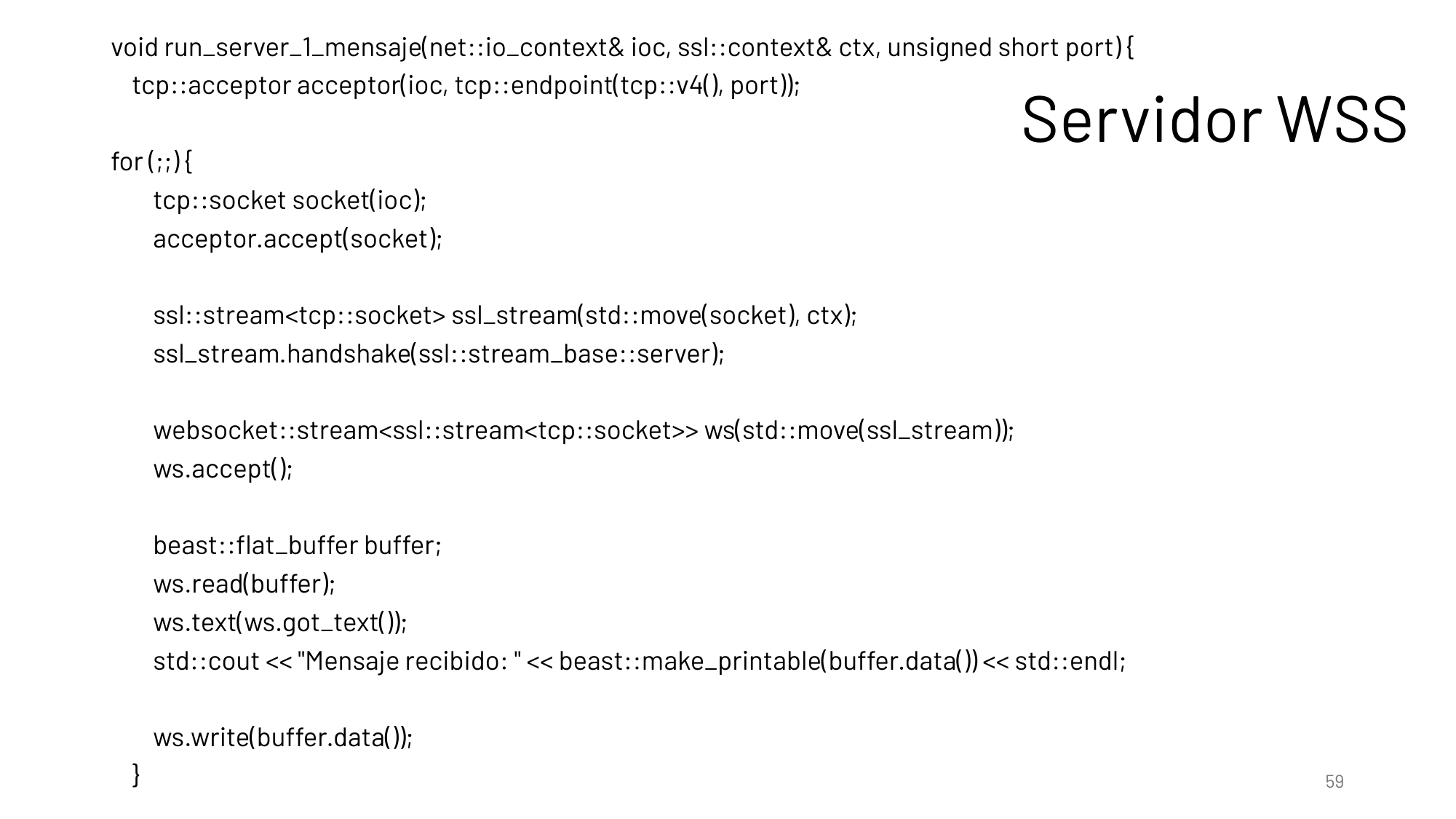

void run_server_1_mensaje(net::io_context& ioc, ssl::context& ctx, unsigned short port) {
    tcp::acceptor acceptor(ioc, tcp::endpoint(tcp::v4(), port));

for (;;) {
        tcp::socket socket(ioc);
        acceptor.accept(socket);

        ssl::stream<tcp::socket> ssl_stream(std::move(socket), ctx);
        ssl_stream.handshake(ssl::stream_base::server);

        websocket::stream<ssl::stream<tcp::socket>> ws(std::move(ssl_stream));
        ws.accept();

        beast::flat_buffer buffer;
        ws.read(buffer);
        ws.text(ws.got_text());
        std::cout << "Mensaje recibido: " << beast::make_printable(buffer.data()) << std::endl;

        ws.write(buffer.data());
    }
# Servidor WSS
59